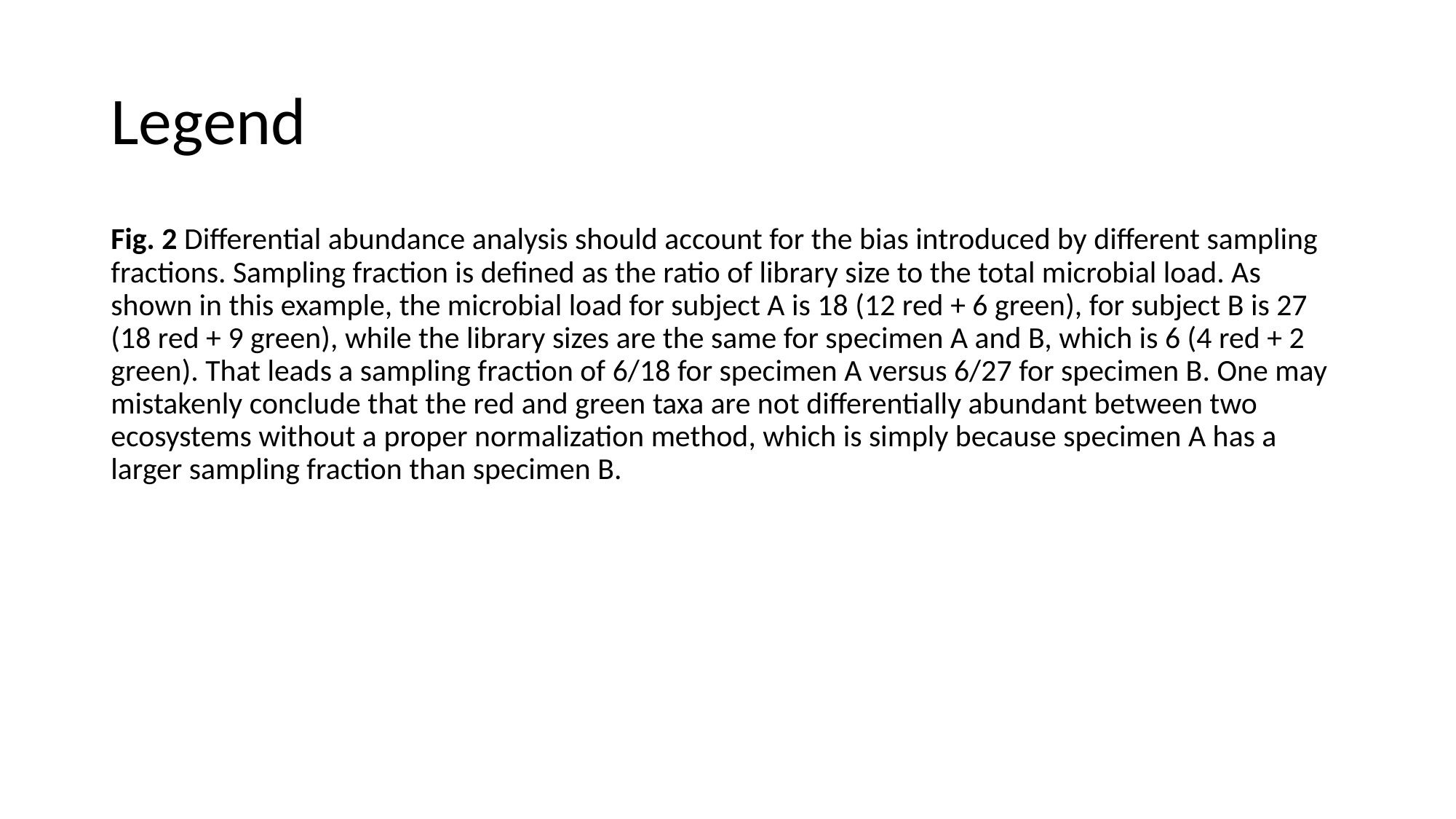

# Legend
Fig. 2 Differential abundance analysis should account for the bias introduced by different sampling fractions. Sampling fraction is defined as the ratio of library size to the total microbial load. As shown in this example, the microbial load for subject A is 18 (12 red + 6 green), for subject B is 27 (18 red + 9 green), while the library sizes are the same for specimen A and B, which is 6 (4 red + 2 green). That leads a sampling fraction of 6/18 for specimen A versus 6/27 for specimen B. One may mistakenly conclude that the red and green taxa are not differentially abundant between two ecosystems without a proper normalization method, which is simply because specimen A has a larger sampling fraction than specimen B.